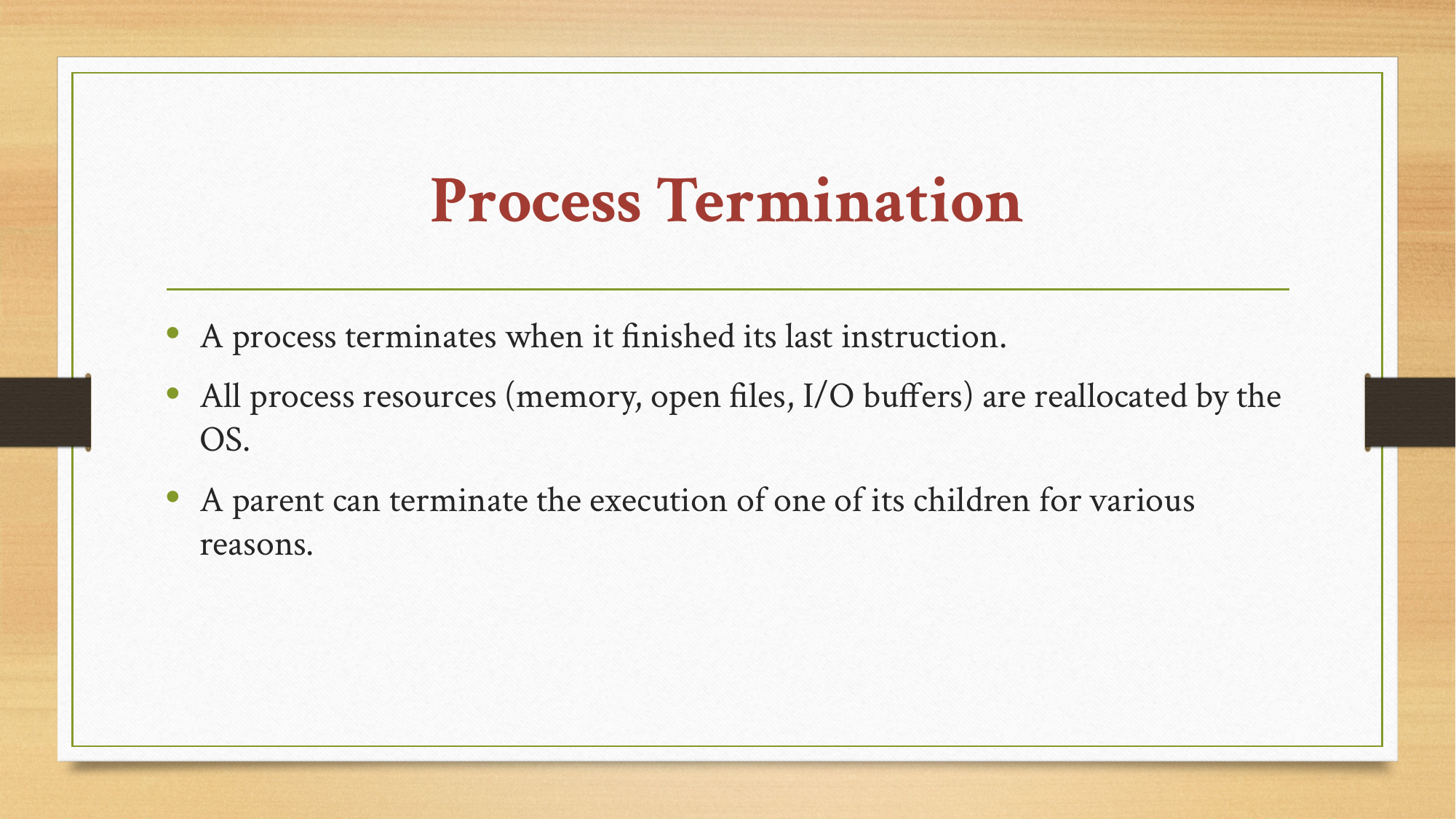

# Process Termination
A process terminates when it finished its last instruction.
All process resources (memory, open files, I/O buffers) are reallocated by the OS.
A parent can terminate the execution of one of its children for various reasons.